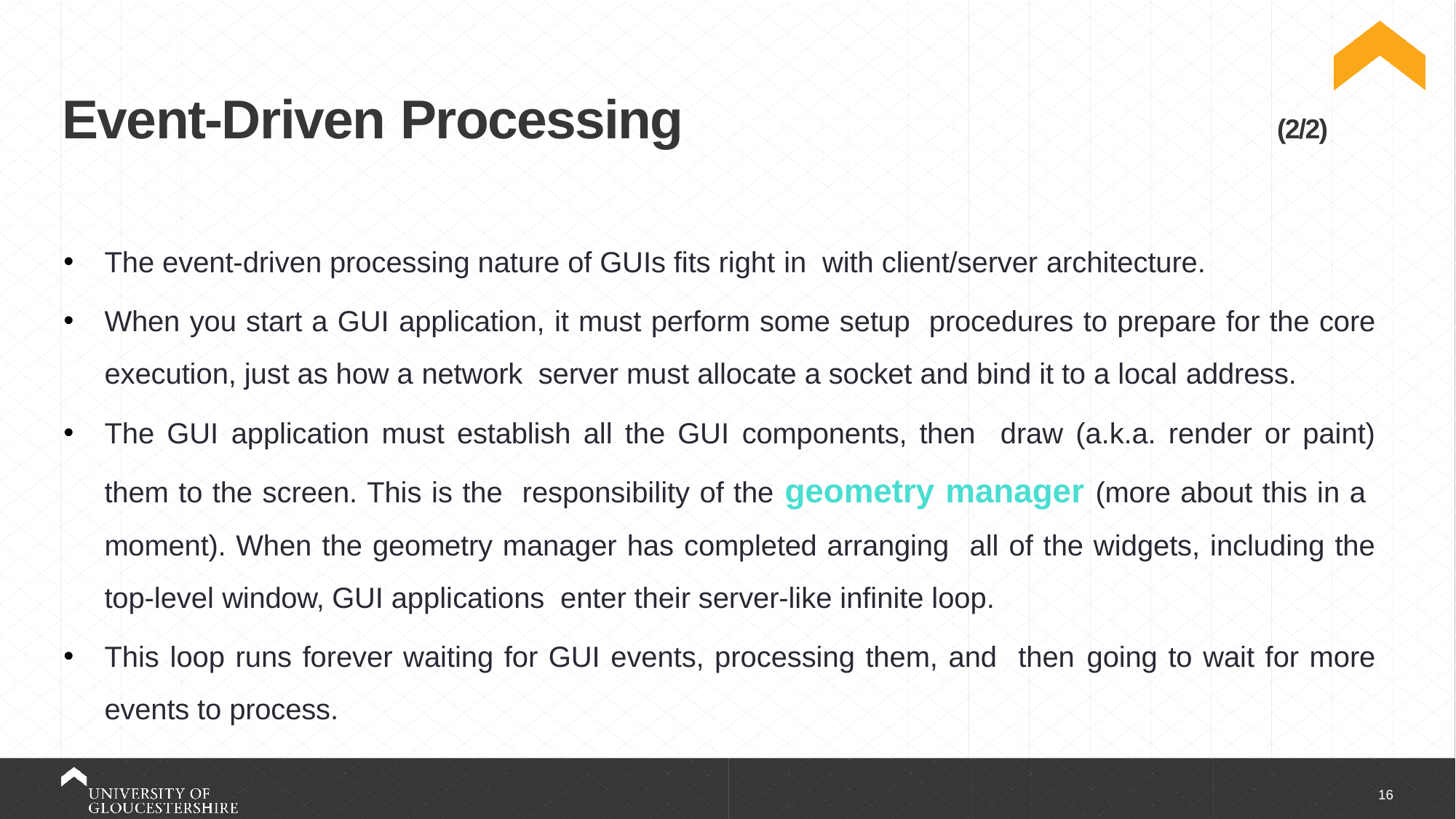

Event-Driven Processing                                           (2/2)
The event-driven processing nature of GUIs fits right in  with client/server architecture.
When you start a GUI application, it must perform some setup  procedures to prepare for the core execution, just as how a network  server must allocate a socket and bind it to a local address.
The GUI application must establish all the GUI components, then  draw (a.k.a. render or paint) them to the screen. This is the  responsibility of the geometry manager (more about this in a  moment). When the geometry manager has completed arranging  all of the widgets, including the top-level window, GUI applications  enter their server-like infinite loop.
This loop runs forever waiting for GUI events, processing them, and  then going to wait for more events to process.